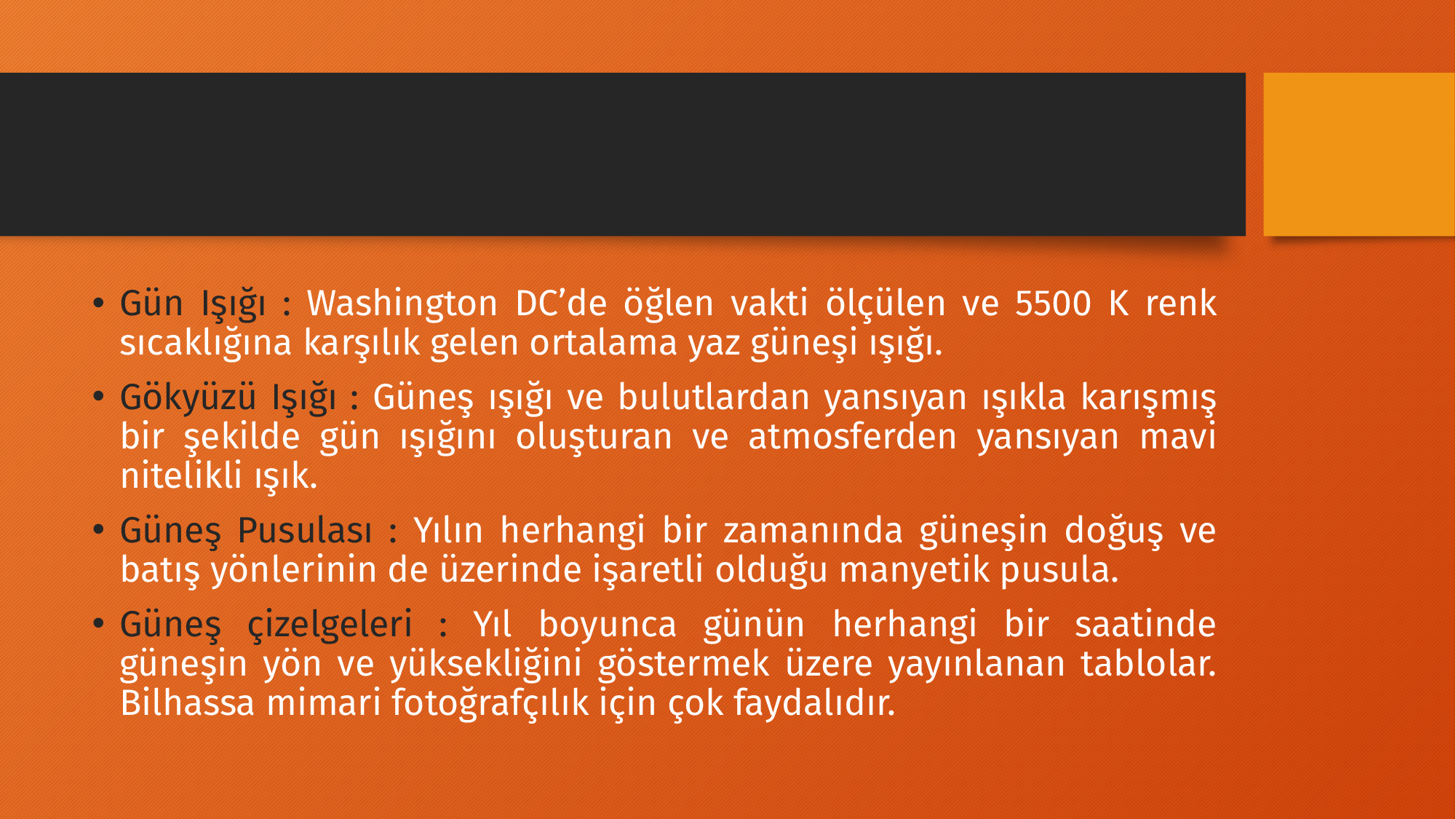

#
Gün Işığı : Washington DC’de öğlen vakti ölçülen ve 5500 K renk sıcaklığına karşılık gelen ortalama yaz güneşi ışığı.
Gökyüzü Işığı : Güneş ışığı ve bulutlardan yansıyan ışıkla karışmış bir şekilde gün ışığını oluşturan ve atmosferden yansıyan mavi nitelikli ışık.
Güneş Pusulası : Yılın herhangi bir zamanında güneşin doğuş ve batış yönlerinin de üzerinde işaretli olduğu manyetik pusula.
Güneş çizelgeleri : Yıl boyunca günün herhangi bir saatinde güneşin yön ve yüksekliğini göstermek üzere yayınlanan tablolar. Bilhassa mimari fotoğrafçılık için çok faydalıdır.